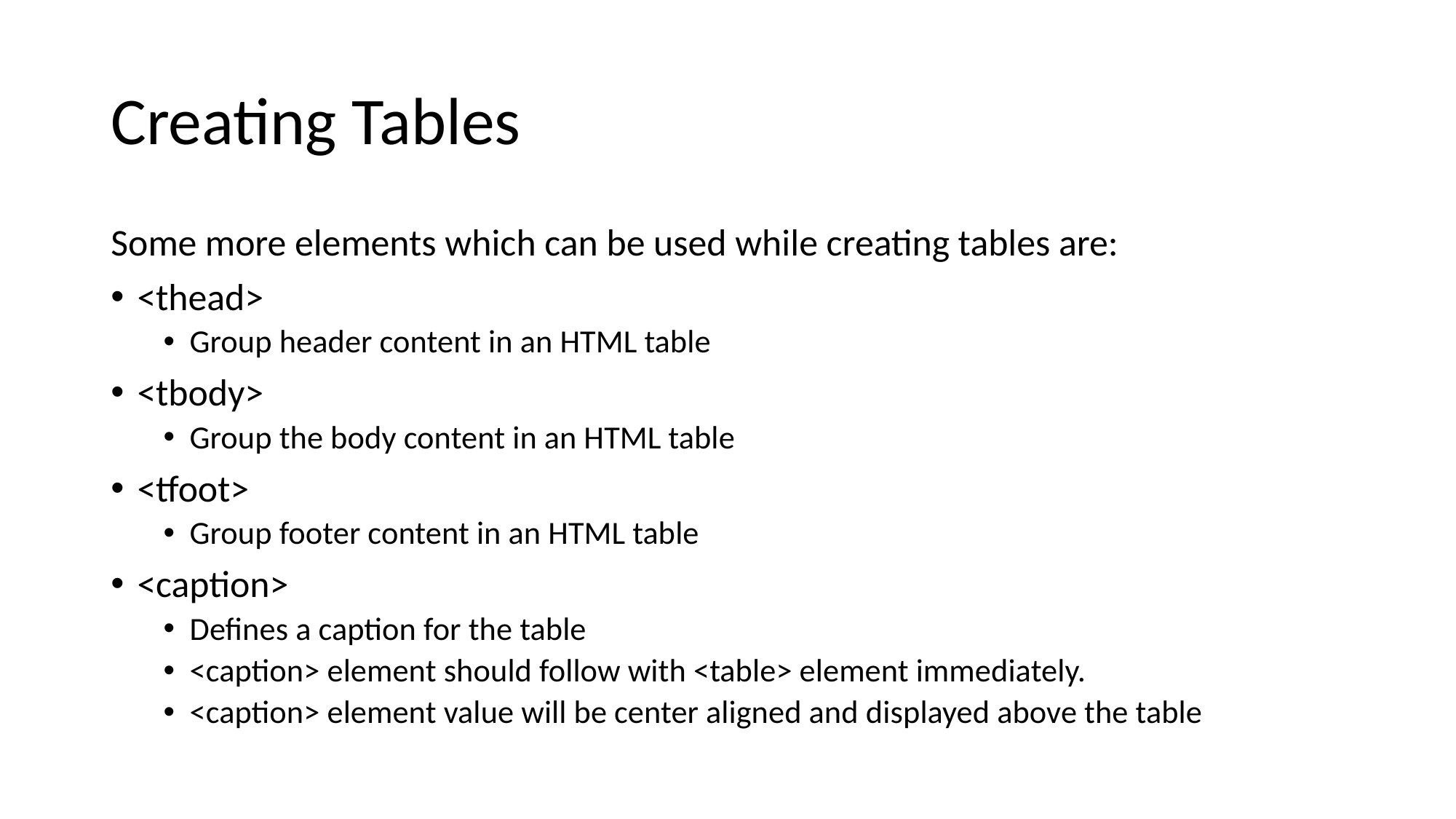

# Creating Tables
Some more elements which can be used while creating tables are:
<thead>
Group header content in an HTML table
<tbody>
Group the body content in an HTML table
<tfoot>
Group footer content in an HTML table
<caption>
Defines a caption for the table
<caption> element should follow with <table> element immediately.
<caption> element value will be center aligned and displayed above the table